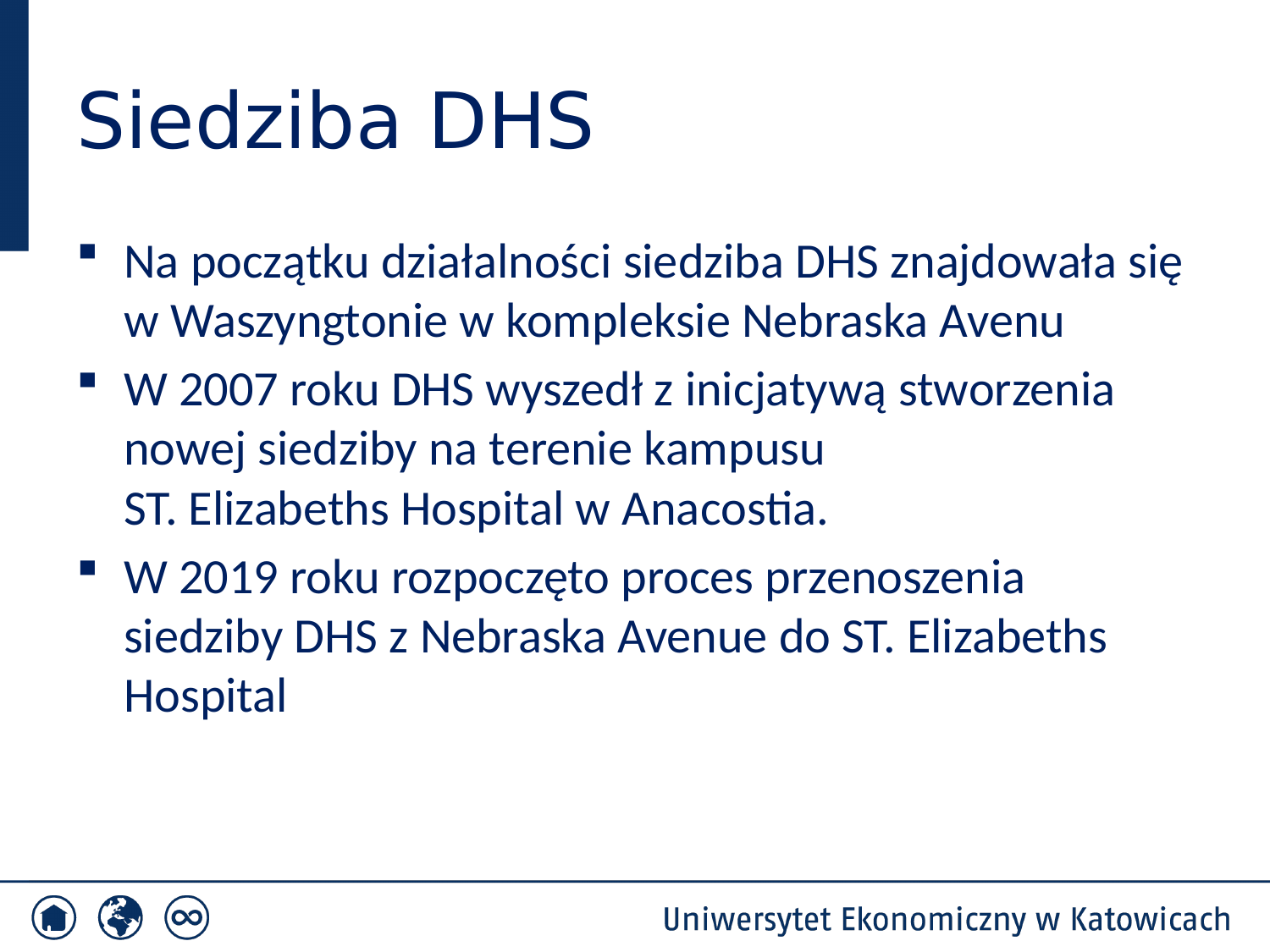

# Siedziba DHS
Na początku działalności siedziba DHS znajdowała się w Waszyngtonie w kompleksie Nebraska Avenu
W 2007 roku DHS wyszedł z inicjatywą stworzenia nowej siedziby na terenie kampusu ST. Elizabeths Hospital w Anacostia.
W 2019 roku rozpoczęto proces przenoszenia siedziby DHS z Nebraska Avenue do ST. Elizabeths Hospital